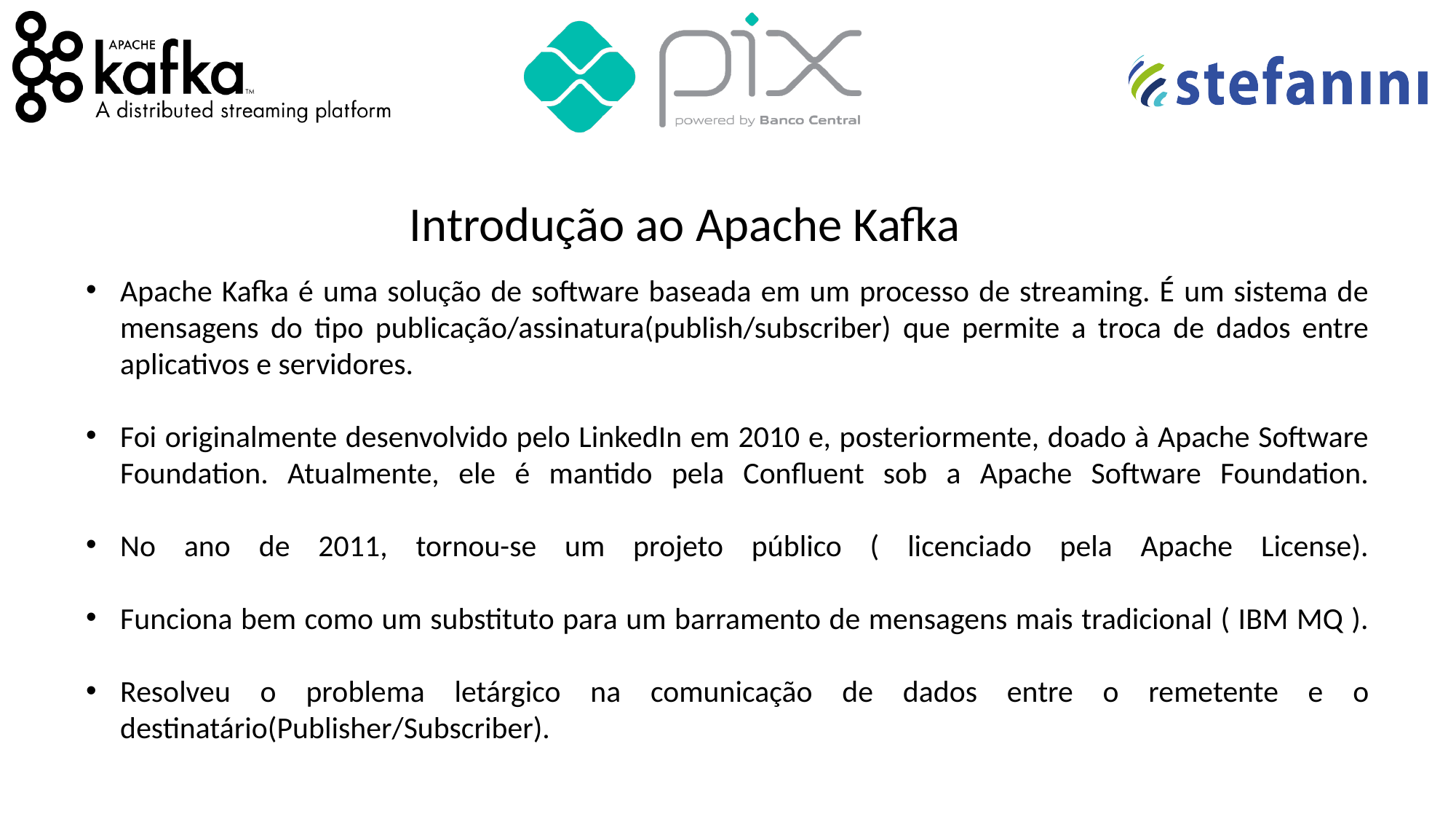

Introdução ao Apache Kafka

Apache Kafka é uma solução de software baseada em um processo de streaming. É um sistema de mensagens do tipo publicação/assinatura(publish/subscriber) que permite a troca de dados entre aplicativos e servidores.

Foi originalmente desenvolvido pelo LinkedIn em 2010 e, posteriormente, doado à Apache Software Foundation. Atualmente, ele é mantido pela Confluent sob a Apache Software Foundation.
No ano de 2011, tornou-se um projeto público ( licenciado pela Apache License).
Funciona bem como um substituto para um barramento de mensagens mais tradicional ( IBM MQ ).
Resolveu o problema letárgico na comunicação de dados entre o remetente e o destinatário(Publisher/Subscriber).